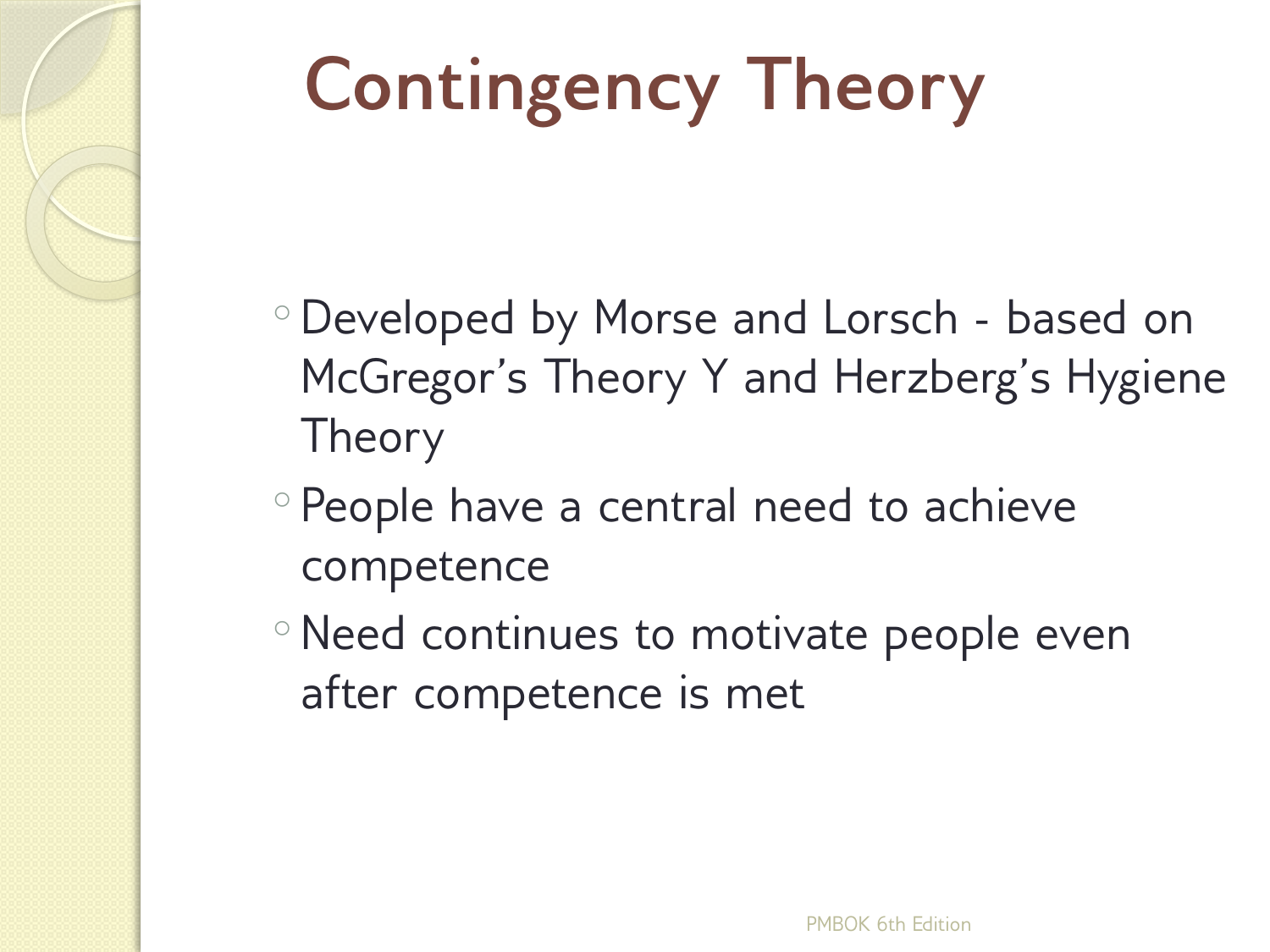

# Contingency Theory

Developed by Morse and Lorsch - based on McGregor’s Theory Y and Herzberg’s Hygiene Theory
People have a central need to achieve competence
Need continues to motivate people even after competence is met
PMBOK 6th Edition